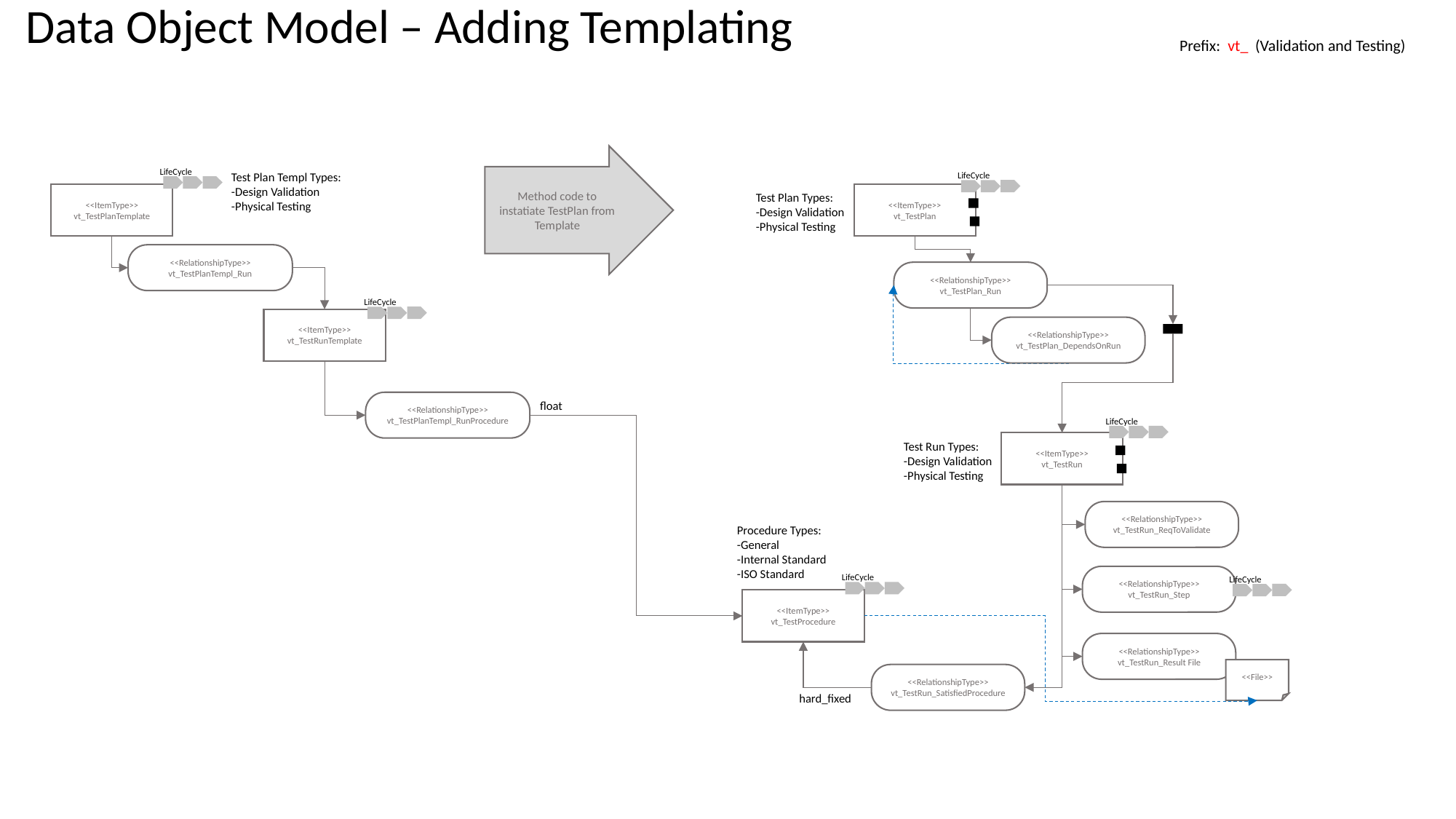

# Data Object Model – Adding Templating
Prefix:  vt_  (Validation and Testing)
Method code to instatiate TestPlan from Template
Test Plan Templ Types:
-Design Validation
-Physical Testing
LifeCycle

LifeCycle

Test Plan Types:
-Design Validation
-Physical Testing
<<ItemType>>
vt_TestPlan
<<ItemType>>
vt_TestPlanTemplate

<<RelationshipType>>
vt_TestPlanTempl_Run
<<RelationshipType>>
vt_TestPlan_Run
LifeCycle

<<ItemType>>
vt_TestRunTemplate
<<RelationshipType>>
vt_TestPlan_DependsOnRun

<<RelationshipType>>
vt_TestPlanTempl_RunProcedure
float
LifeCycle

<<ItemType>>
vt_TestRun
Test Run Types:
-Design Validation
-Physical Testing

<<RelationshipType>>
vt_TestRun_ReqToValidate
Procedure Types:
-General
-Internal Standard
-ISO Standard
<<RelationshipType>>
vt_TestRun_Step
LifeCycle

LifeCycle

<<ItemType>>
vt_TestProcedure
<<RelationshipType>>
vt_TestRun_Result File
<<File>>
<<RelationshipType>>
vt_TestRun_SatisfiedProcedure
hard_fixed